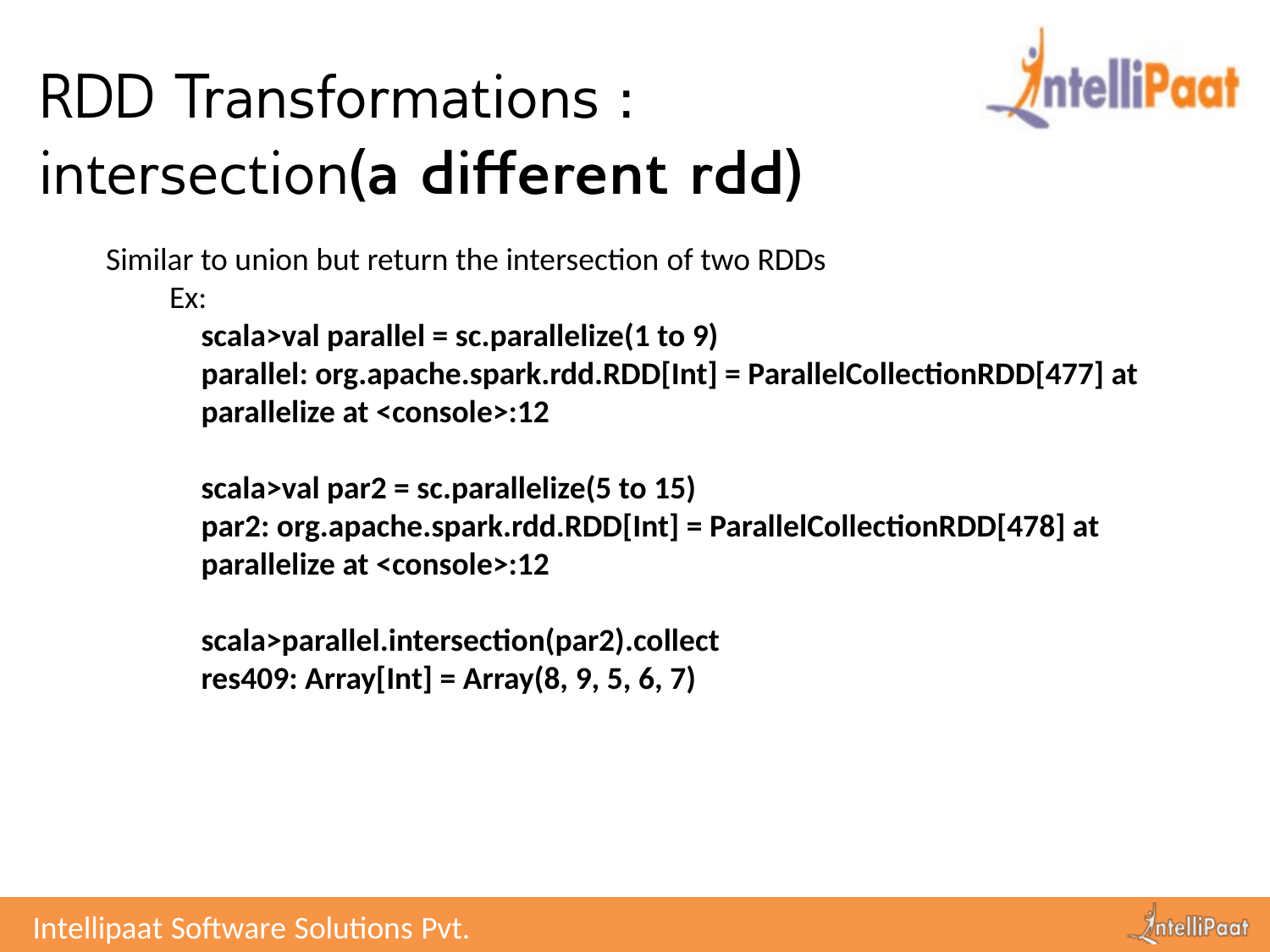

# RDD Transformations : intersection(a different rdd)
Similar to union but return the intersection of two RDDs
Ex:
scala>val parallel = sc.parallelize(1 to 9)
parallel: org.apache.spark.rdd.RDD[Int] = ParallelCollectionRDD[477] at parallelize at <console>:12

scala>val par2 = sc.parallelize(5 to 15)
par2: org.apache.spark.rdd.RDD[Int] = ParallelCollectionRDD[478] at parallelize at <console>:12

scala>parallel.intersection(par2).collect
res409: Array[Int] = Array(8, 9, 5, 6, 7)

Intellipaat Software Solutions Pvt. Ltd.